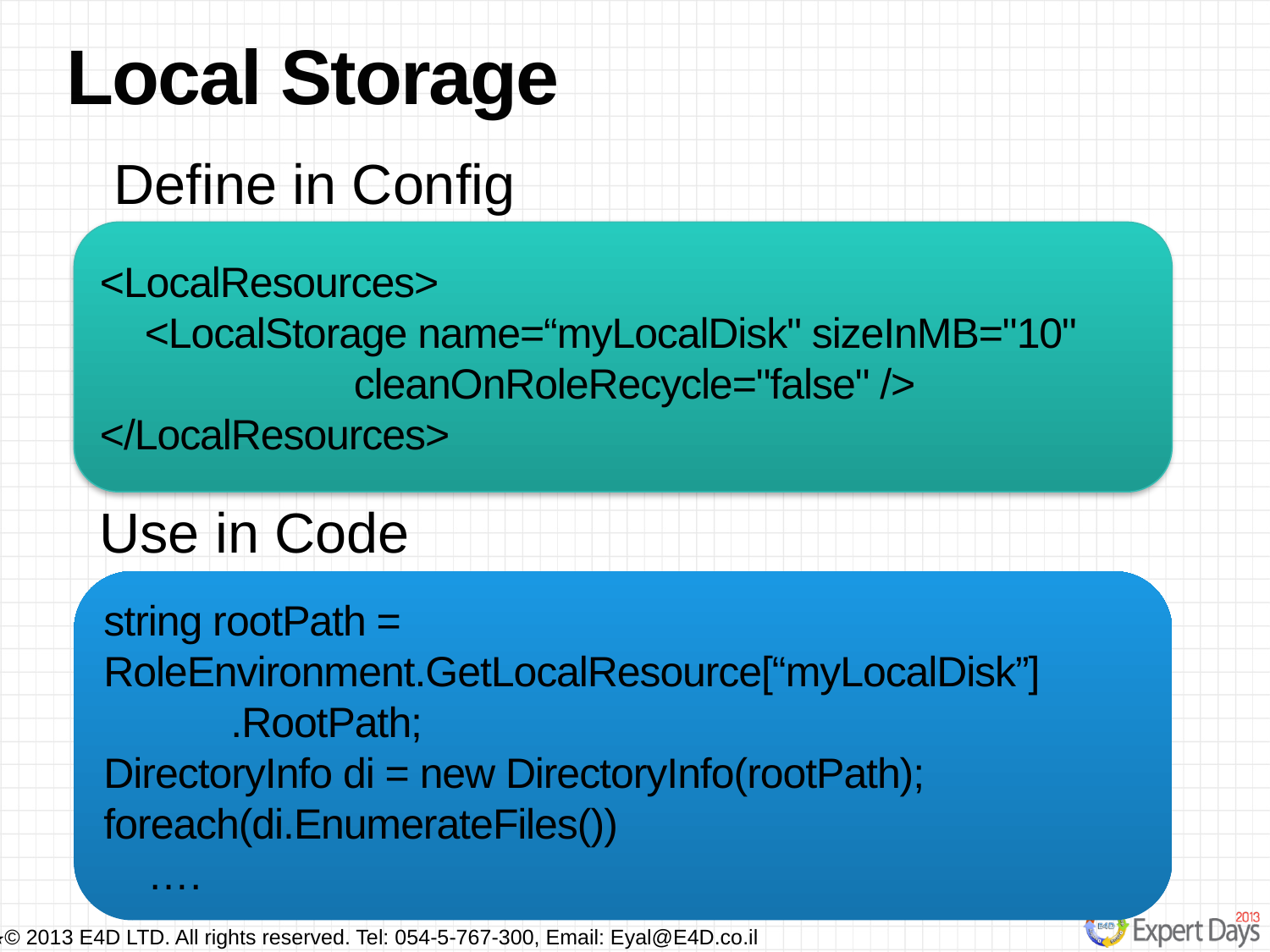

Local Storage
Define in Config
<LocalResources>
    <LocalStorage name=“myLocalDisk" sizeInMB="10" 			cleanOnRoleRecycle="false" />
</LocalResources>
Use in Code
string rootPath = RoleEnvironment.GetLocalResource[“myLocalDisk”]
	.RootPath;
DirectoryInfo di = new DirectoryInfo(rootPath);
foreach(di.EnumerateFiles())
    ….